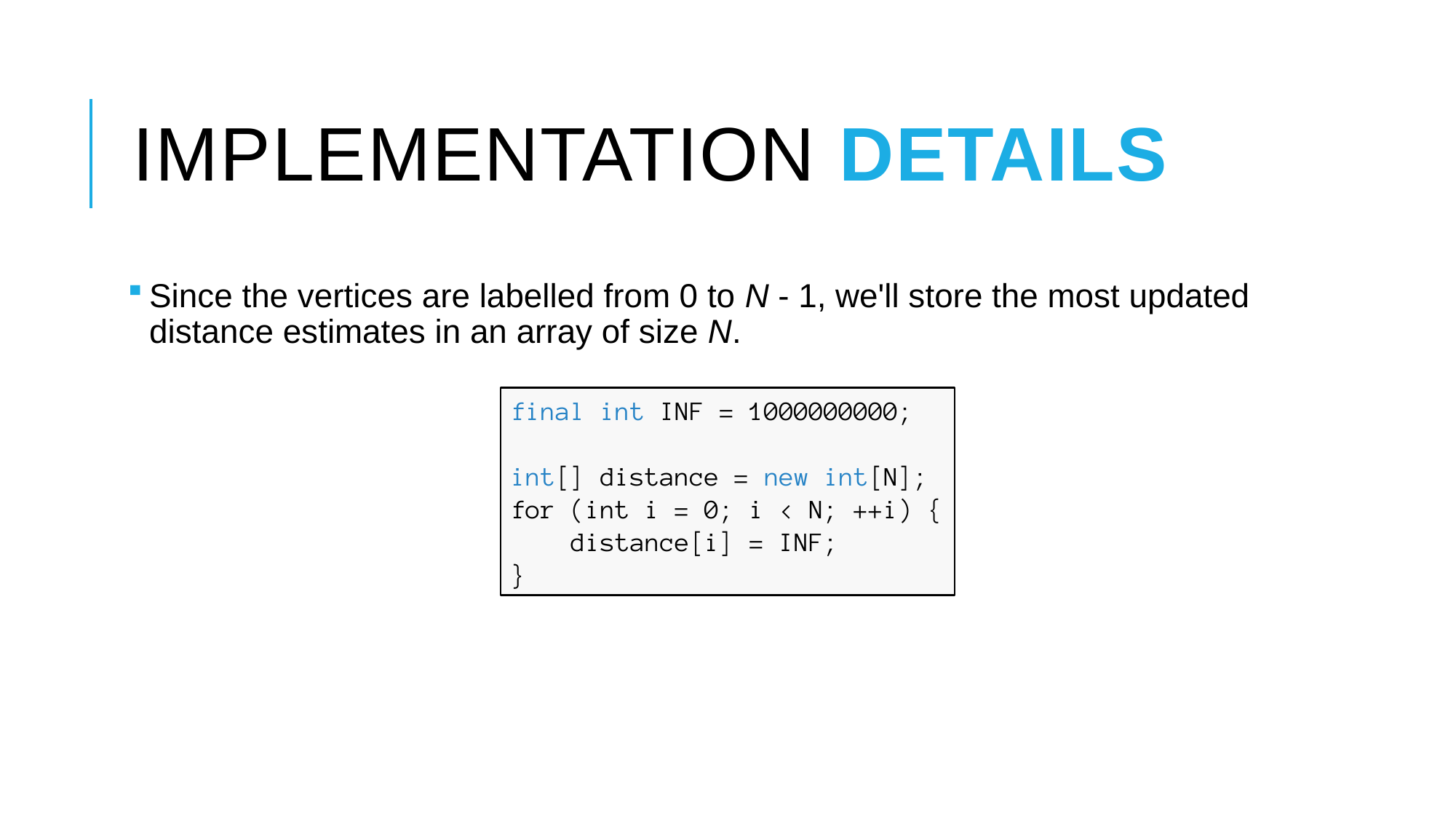

# Implementation details
Since the vertices are labelled from 0 to N - 1, we'll store the most updated distance estimates in an array of size N.
final int INF = 1000000000;

int[] distance = new int[N];
for (int i = 0; i < N; ++i) {
    distance[i] = INF;
}